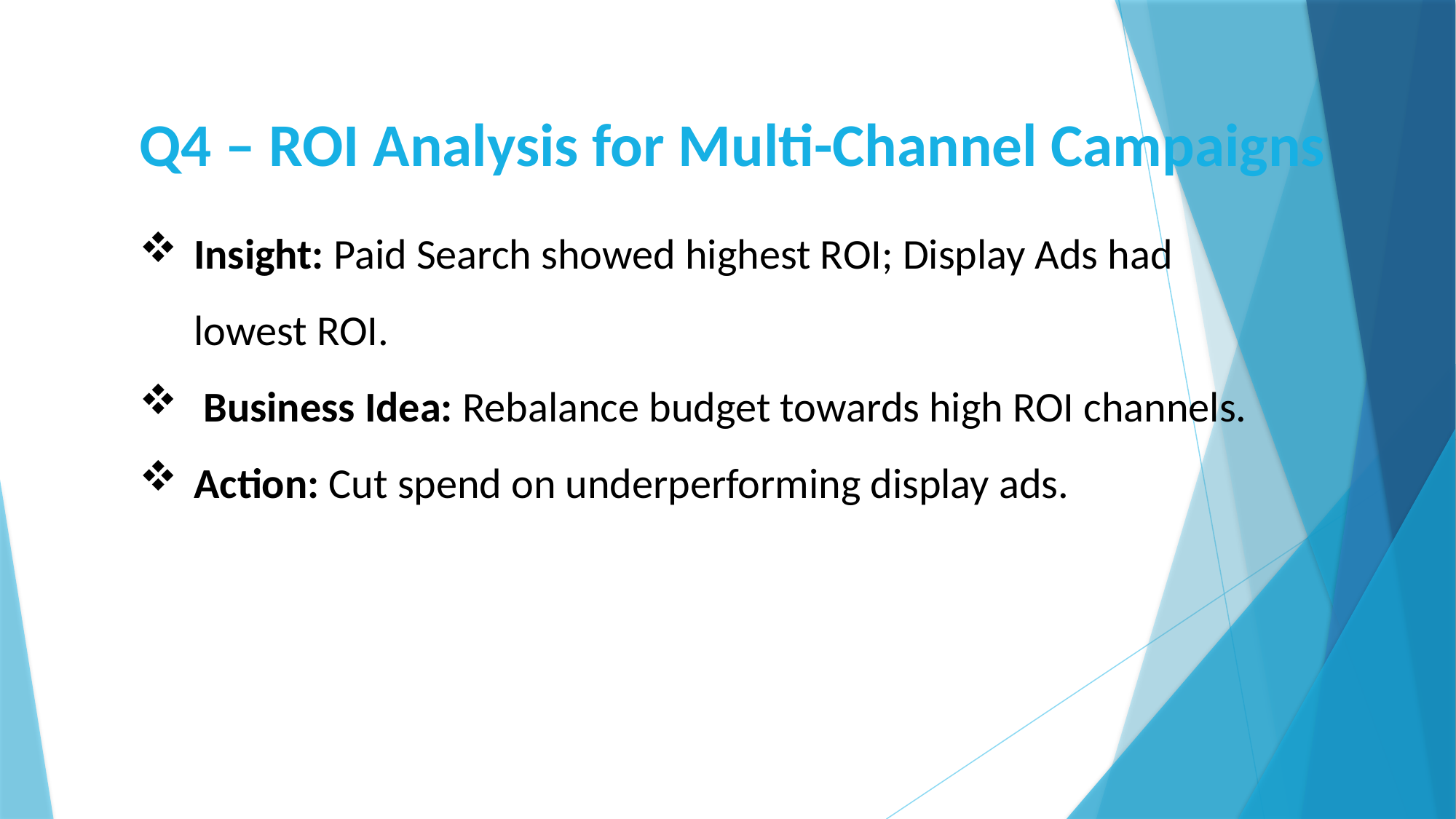

# Q4 – ROI Analysis for Multi-Channel Campaigns
Insight: Paid Search showed highest ROI; Display Ads had lowest ROI.
 Business Idea: Rebalance budget towards high ROI channels.
Action: Cut spend on underperforming display ads.